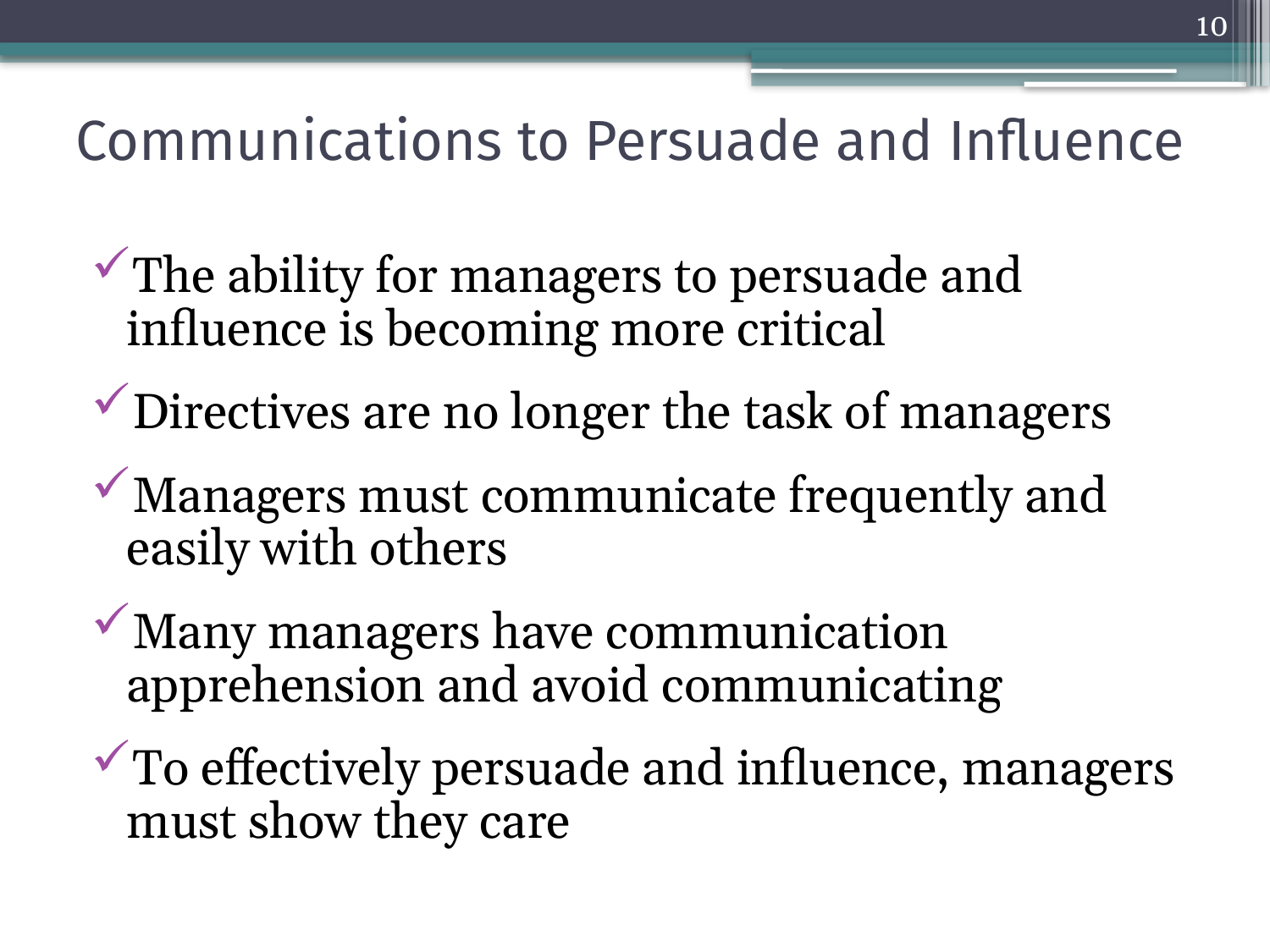

10
0
# Communications to Persuade and Influence

The ability for managers to persuade and influence is becoming more critical
Directives are no longer the task of managers
Managers must communicate frequently and easily with others
Many managers have communication apprehension and avoid communicating
To effectively persuade and influence, managers must show they care